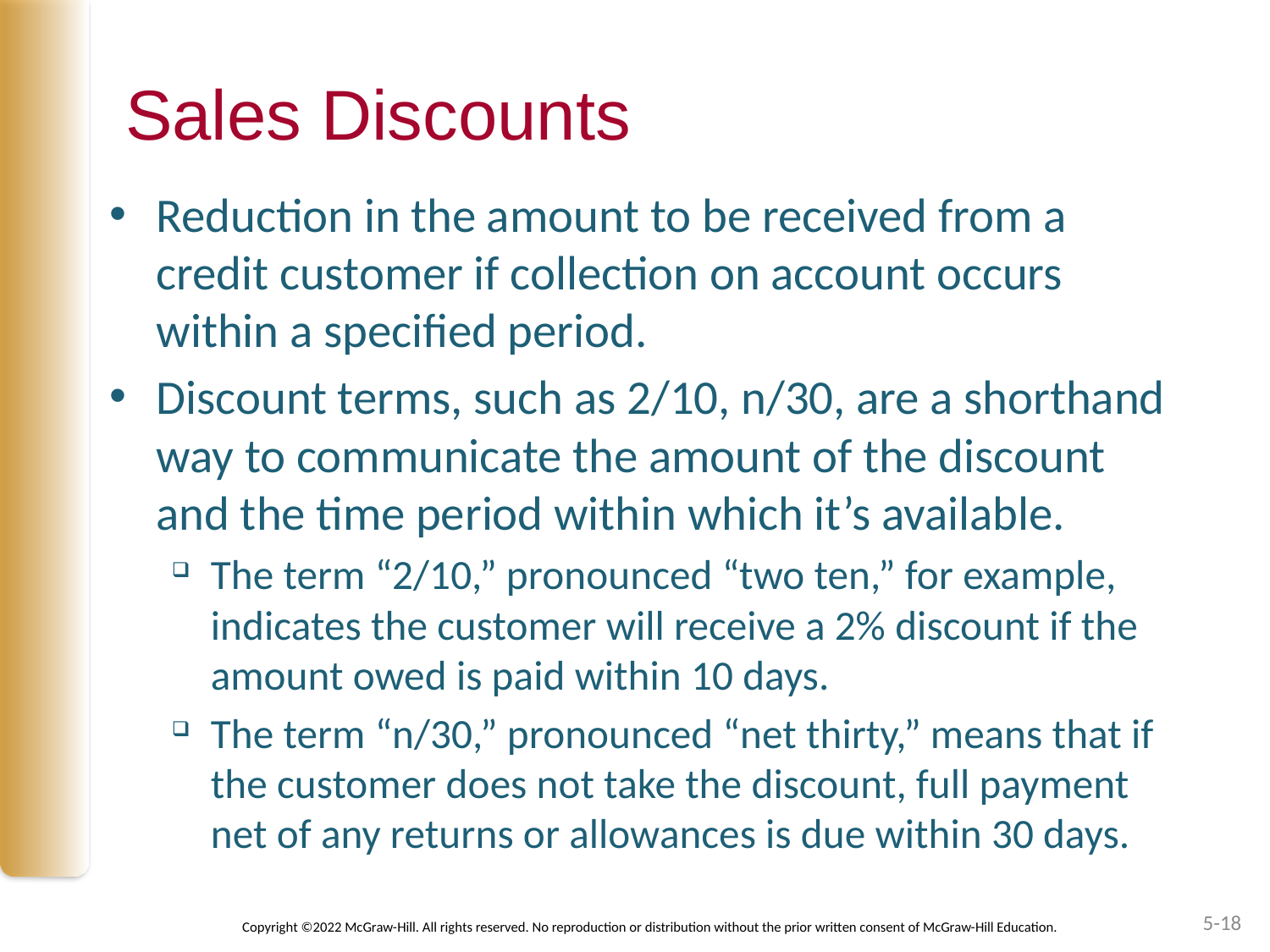

# Sales Discounts
Reduction in the amount to be received from a credit customer if collection on account occurs within a specified period.
Discount terms, such as 2/10, n/30, are a shorthand way to communicate the amount of the discount and the time period within which it’s available.
The term “2/10,” pronounced “two ten,” for example, indicates the customer will receive a 2% discount if the amount owed is paid within 10 days.
The term “n/30,” pronounced “net thirty,” means that if the customer does not take the discount, full payment net of any returns or allowances is due within 30 days.
5-18
Copyright ©2022 McGraw-Hill. All rights reserved. No reproduction or distribution without the prior written consent of McGraw-Hill Education.